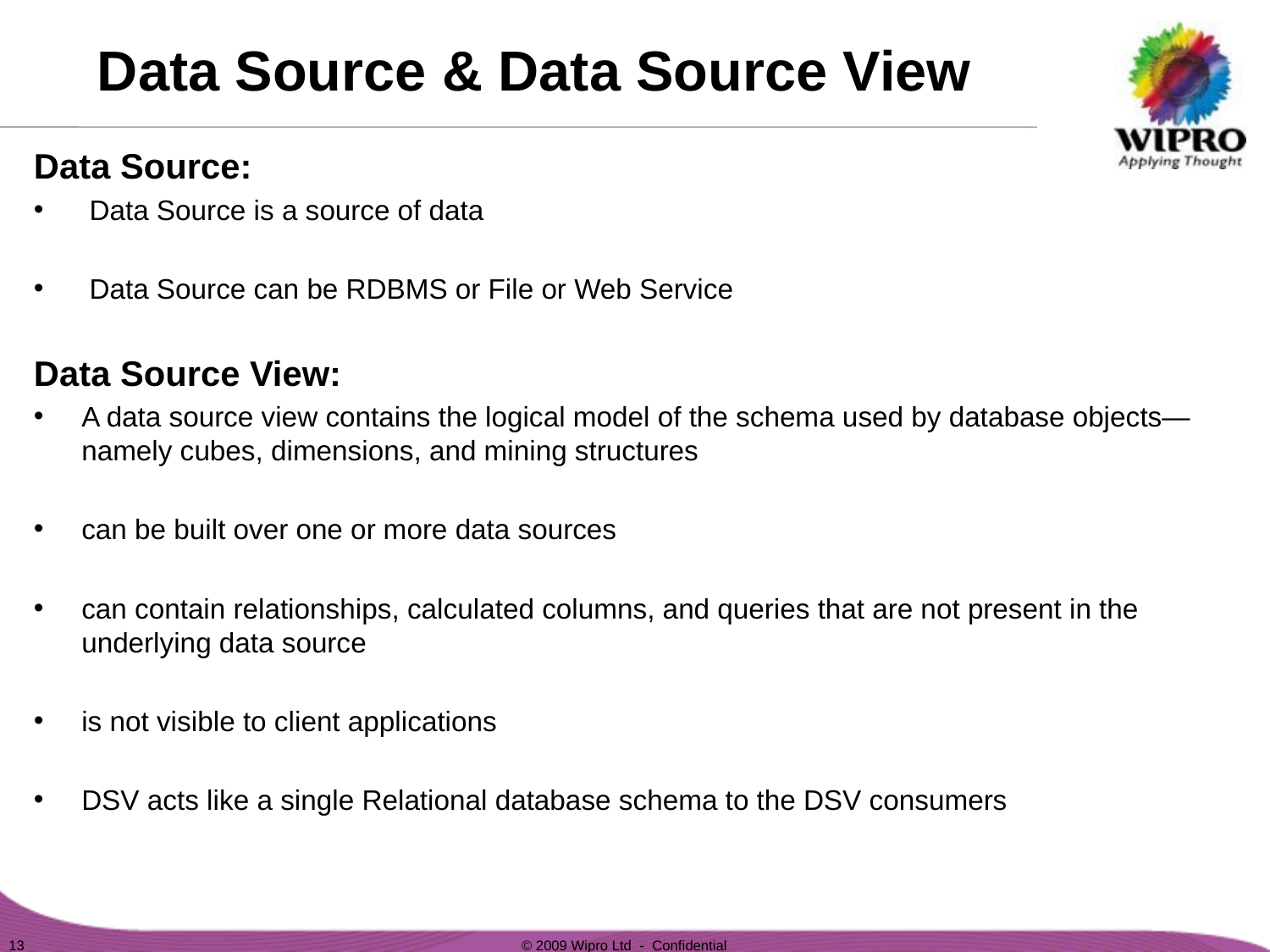

# Data Source & Data Source View
Data Source:
 Data Source is a source of data

 Data Source can be RDBMS or File or Web Service

Data Source View:
A data source view contains the logical model of the schema used by database objects—namely cubes, dimensions, and mining structures

can be built over one or more data sources

can contain relationships, calculated columns, and queries that are not present in the underlying data source

is not visible to client applications

DSV acts like a single Relational database schema to the DSV consumers